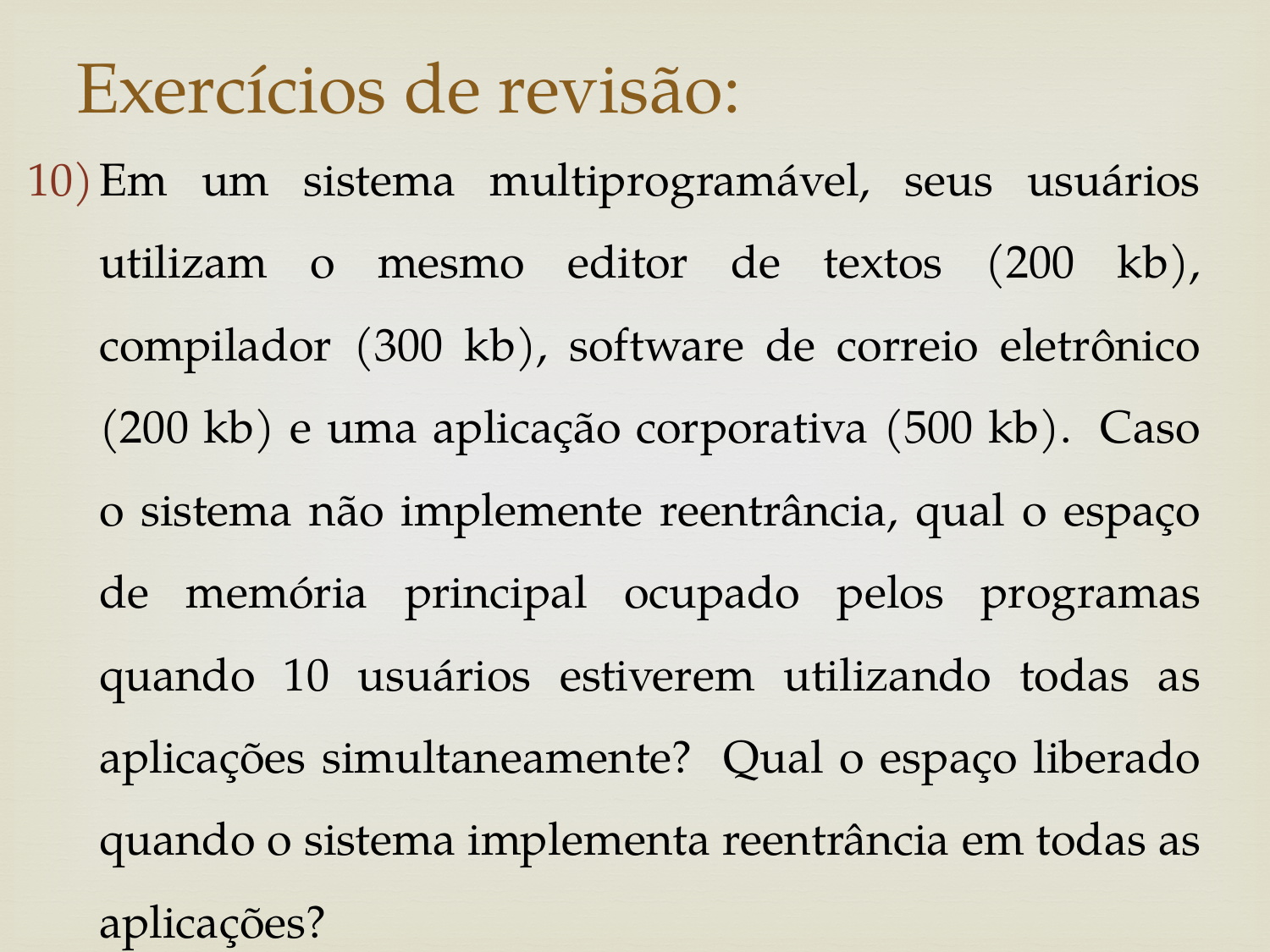

# Exercícios de revisão:
Em um sistema multiprogramável, seus usuários utilizam o mesmo editor de textos (200 kb), compilador (300 kb), software de correio eletrônico (200 kb) e uma aplicação corporativa (500 kb).  Caso o sistema não implemente reentrância, qual o espaço de memória principal ocupado pelos programas quando 10 usuários estiverem utilizando todas as aplicações simultaneamente?  Qual o espaço liberado quando o sistema implementa reentrância em todas as aplicações?